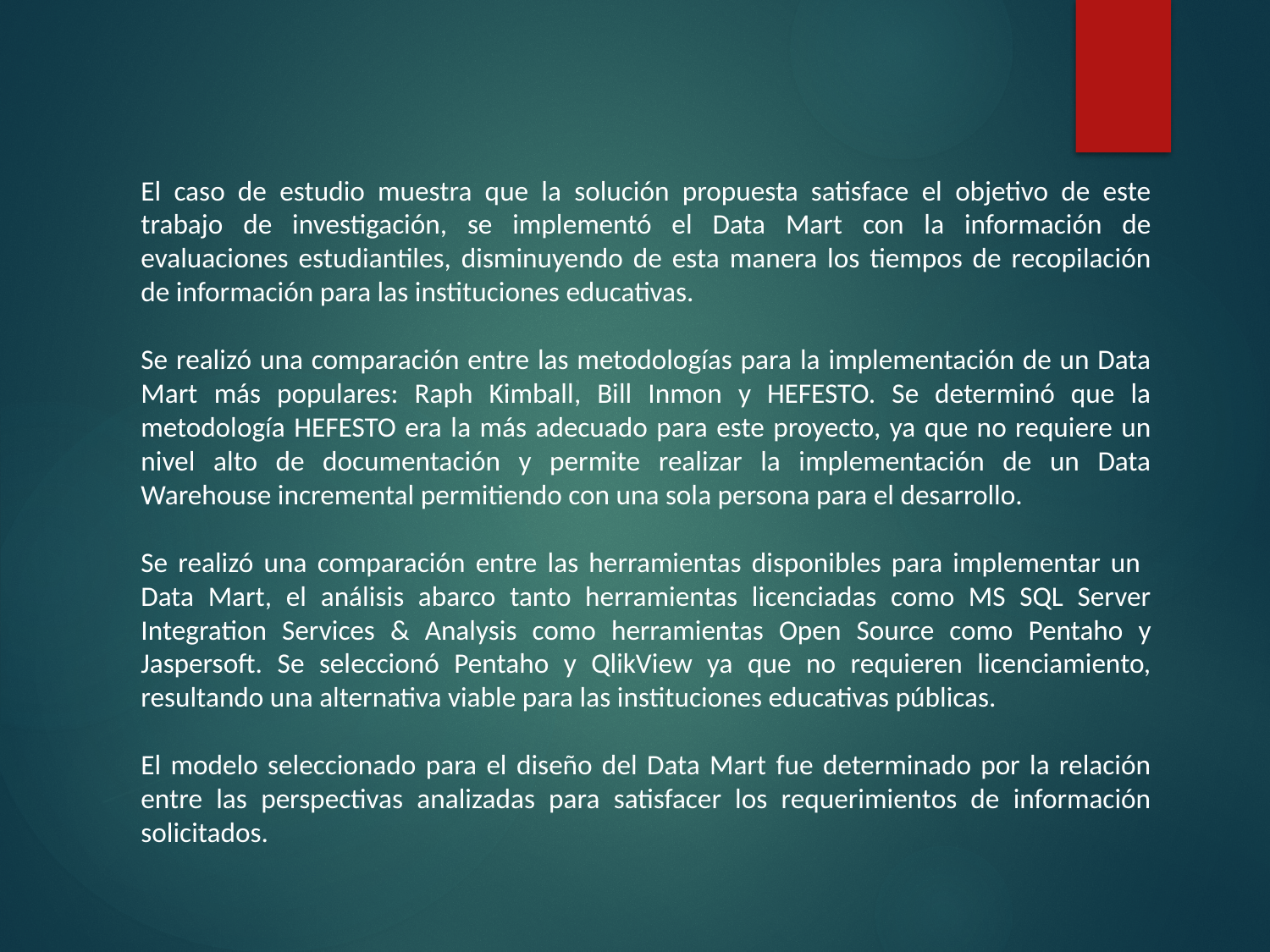

El caso de estudio muestra que la solución propuesta satisface el objetivo de este trabajo de investigación, se implementó el Data Mart con la información de evaluaciones estudiantiles, disminuyendo de esta manera los tiempos de recopilación de información para las instituciones educativas.

Se realizó una comparación entre las metodologías para la implementación de un Data Mart más populares: Raph Kimball, Bill Inmon y HEFESTO. Se determinó que la metodología HEFESTO era la más adecuado para este proyecto, ya que no requiere un nivel alto de documentación y permite realizar la implementación de un Data Warehouse incremental permitiendo con una sola persona para el desarrollo.

Se realizó una comparación entre las herramientas disponibles para implementar un  Data Mart, el análisis abarco tanto herramientas licenciadas como MS SQL Server Integration Services & Analysis como herramientas Open Source como Pentaho y Jaspersoft. Se seleccionó Pentaho y QlikView ya que no requieren licenciamiento, resultando una alternativa viable para las instituciones educativas públicas.

El modelo seleccionado para el diseño del Data Mart fue determinado por la relación entre las perspectivas analizadas para satisfacer los requerimientos de información solicitados.